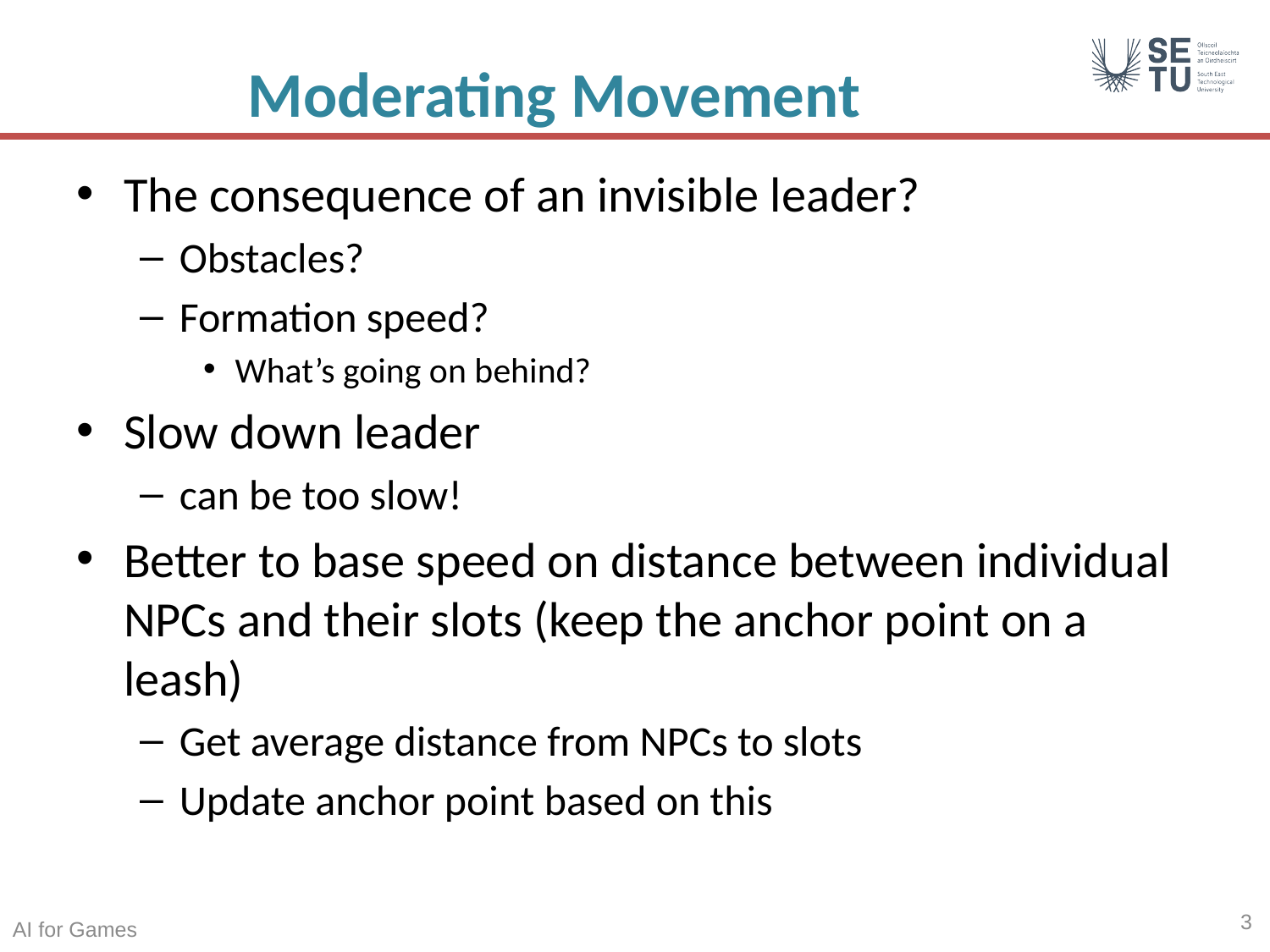

# Moderating Movement
The consequence of an invisible leader?
Obstacles?
Formation speed?
What’s going on behind?
Slow down leader
can be too slow!
Better to base speed on distance between individual NPCs and their slots (keep the anchor point on a leash)
Get average distance from NPCs to slots
Update anchor point based on this
3